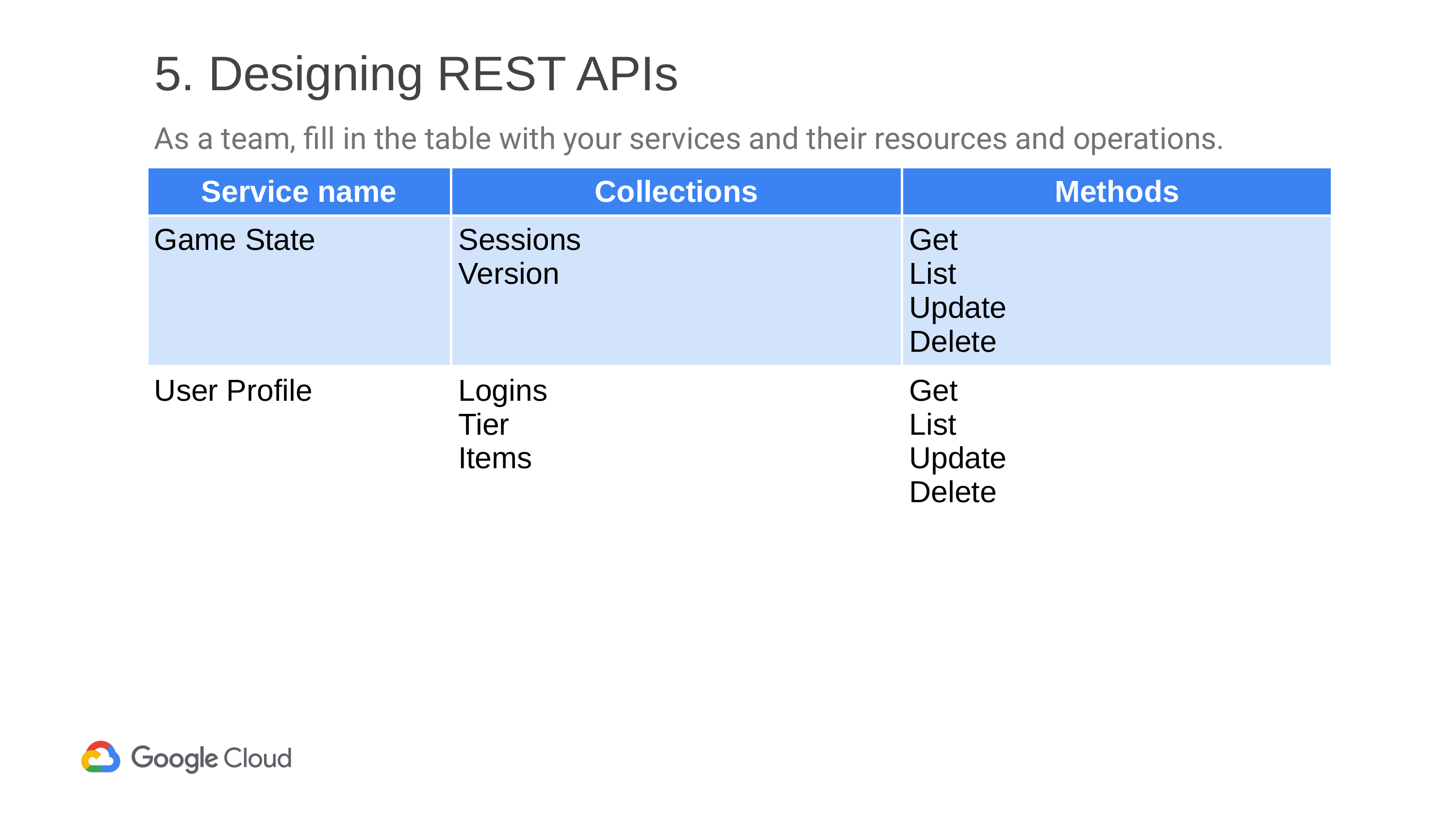

# 5. Designing REST APIs
As a team, fill in the table with your services and their resources and operations.
| Service name | Collections | Methods |
| --- | --- | --- |
| Game State | Sessions Version | Get List Update Delete |
| User Profile | Logins Tier Items | Get List Update Delete |